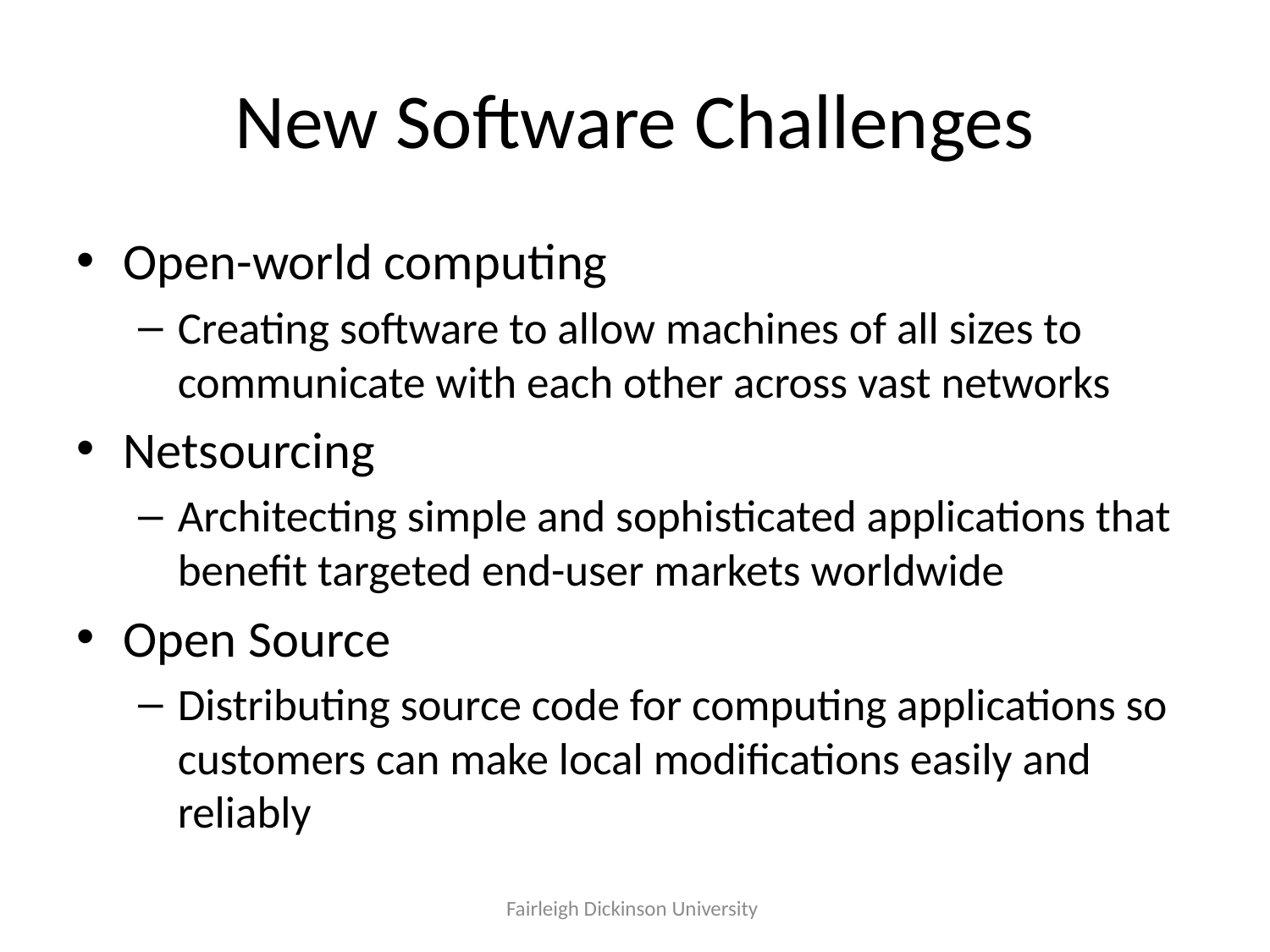

# New Software Challenges
Open-world computing
Creating software to allow machines of all sizes to communicate with each other across vast networks
Netsourcing
Architecting simple and sophisticated applications that benefit targeted end-user markets worldwide
Open Source
Distributing source code for computing applications so customers can make local modifications easily and reliably
Fairleigh Dickinson University